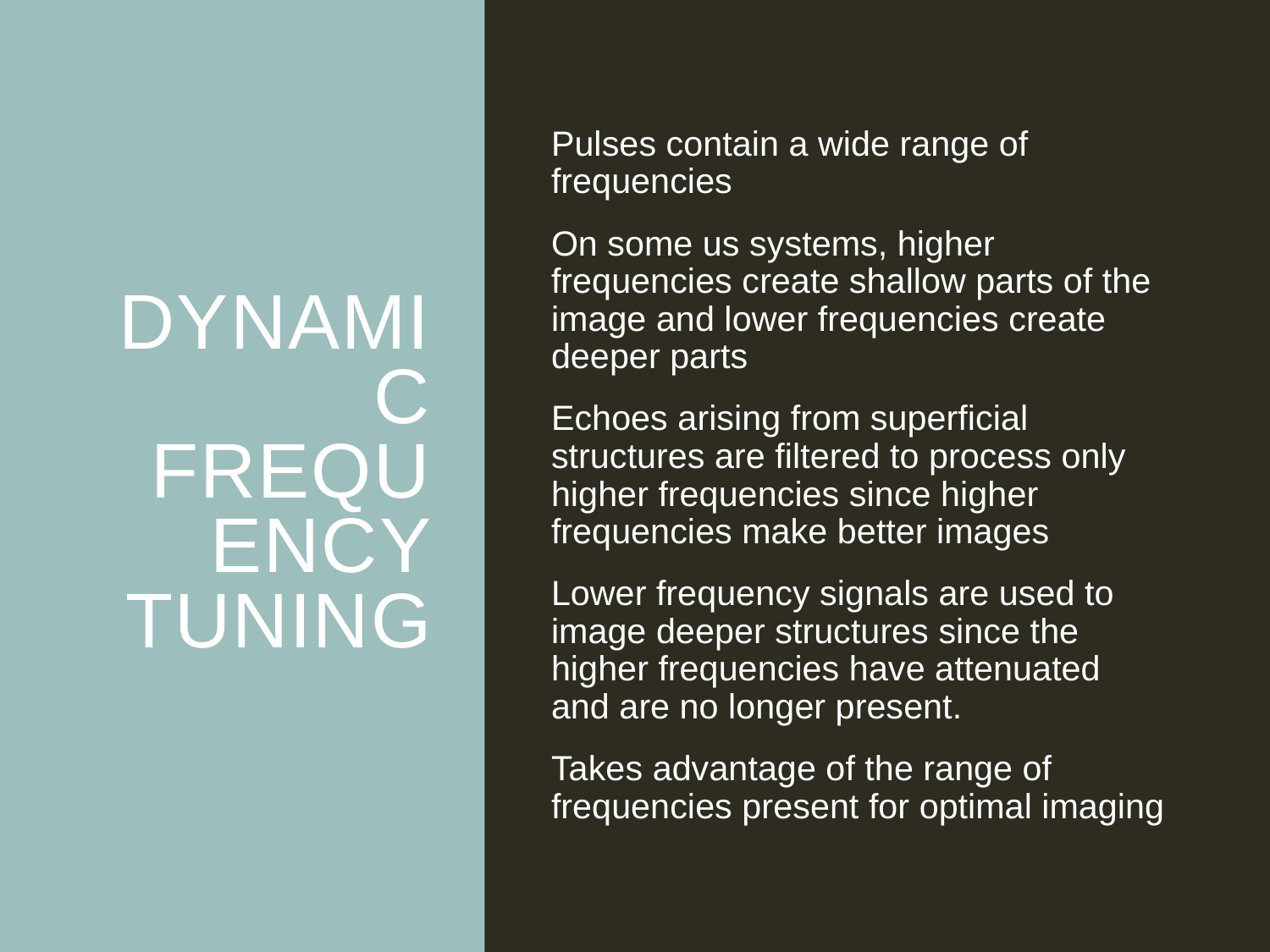

# Dynamic Frequency Tuning
Pulses contain a wide range of frequencies
On some us systems, higher frequencies create shallow parts of the image and lower frequencies create deeper parts
Echoes arising from superficial structures are filtered to process only higher frequencies since higher frequencies make better images
Lower frequency signals are used to image deeper structures since the higher frequencies have attenuated and are no longer present.
Takes advantage of the range of frequencies present for optimal imaging